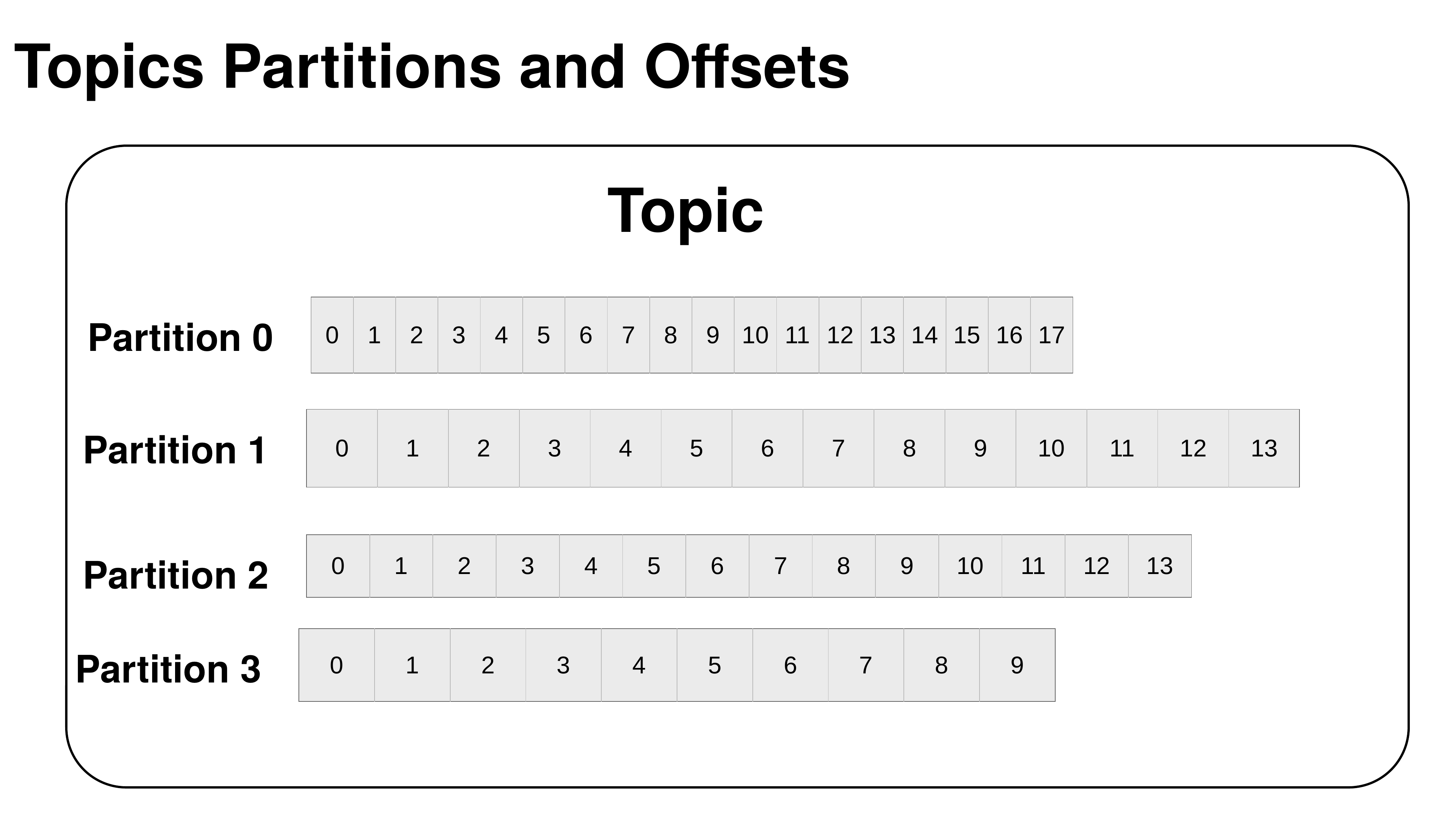

Topics Partitions and Offsets

Topic
| 0 | 1 | 2 | 3 | 4 | 5 | 6 | 7 | 8 | 9 | 10 | 11 | 12 | 13 | 14 | 15 | 16 | 17 |
| --- | --- | --- | --- | --- | --- | --- | --- | --- | --- | --- | --- | --- | --- | --- | --- | --- | --- |
Partition 0
| 0 | 1 | 2 | 3 | 4 | 5 | 6 | 7 | 8 | 9 | 10 | 11 | 12 | 13 |
| --- | --- | --- | --- | --- | --- | --- | --- | --- | --- | --- | --- | --- | --- |
Partition 1
| 0 | 1 | 2 | 3 | 4 | 5 | 6 | 7 | 8 | 9 | 10 | 11 | 12 | 13 |
| --- | --- | --- | --- | --- | --- | --- | --- | --- | --- | --- | --- | --- | --- |
Partition 2
| 0 | 1 | 2 | 3 | 4 | 5 | 6 | 7 | 8 | 9 |
| --- | --- | --- | --- | --- | --- | --- | --- | --- | --- |
Partition 3